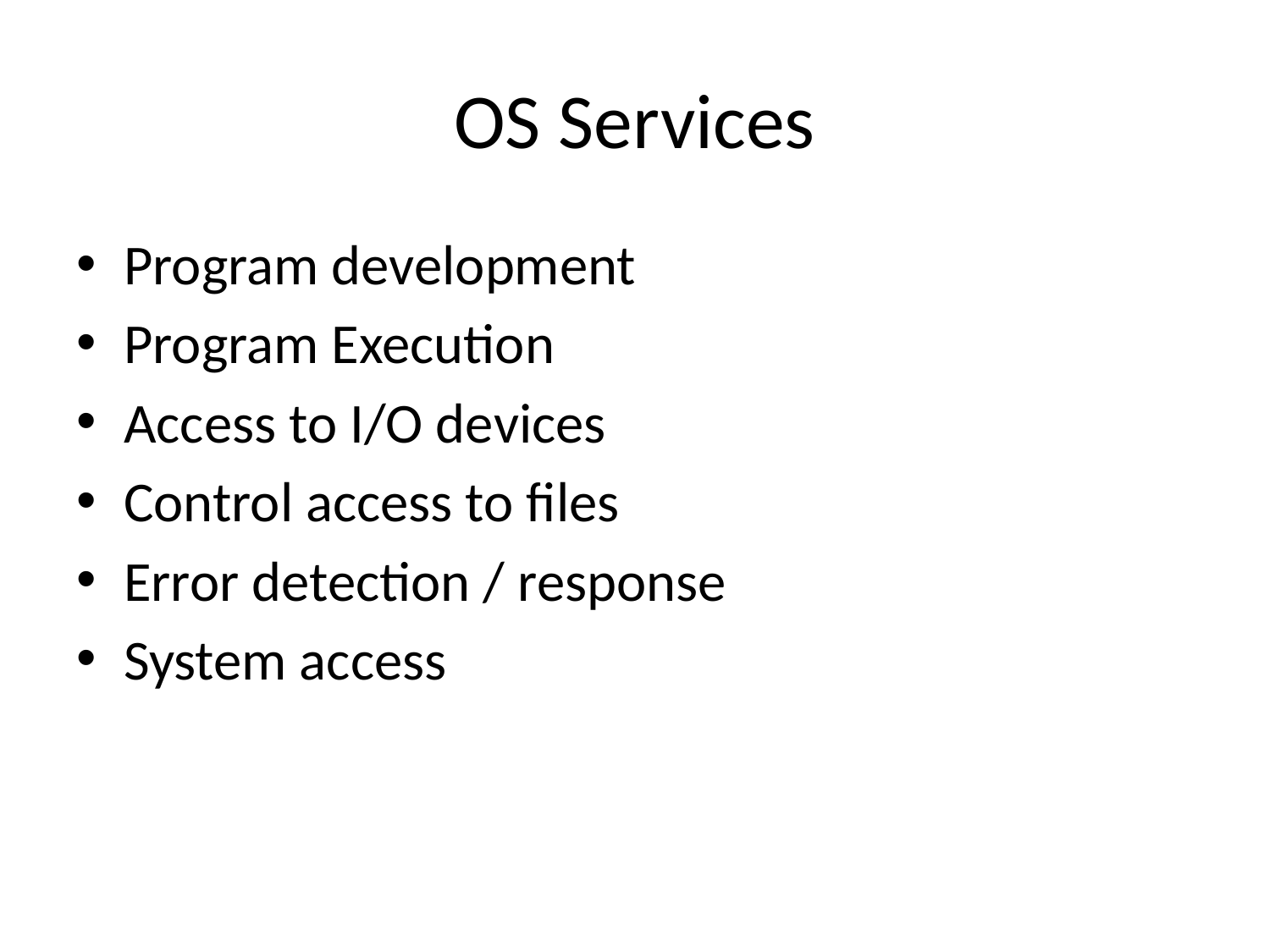

# OS Services
Program development
Program Execution
Access to I/O devices
Control access to files
Error detection / response
System access